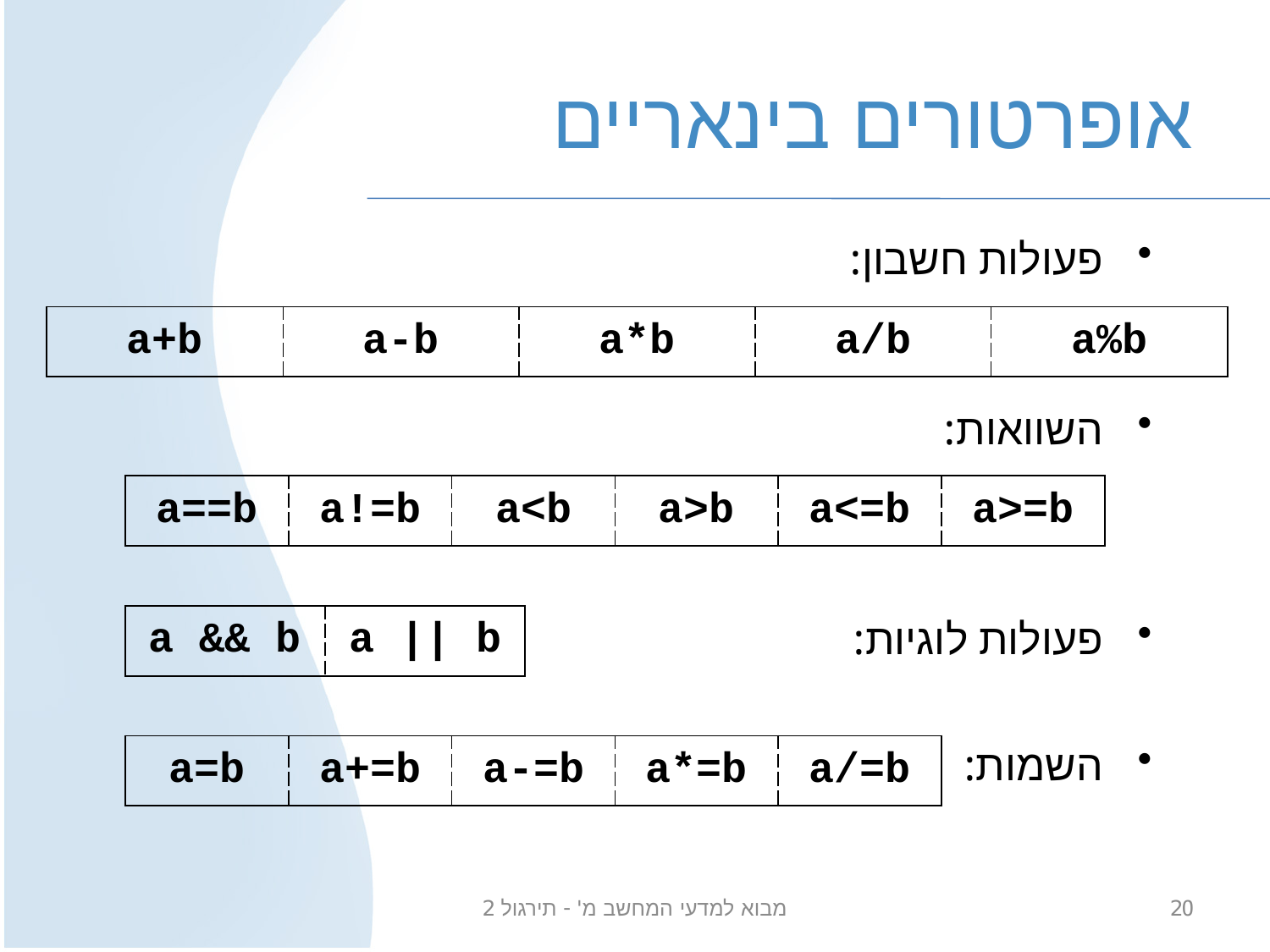

# אופרטורים בינאריים
פעולות חשבון:
| a+b | a-b | a\*b | a/b | a%b |
| --- | --- | --- | --- | --- |
השוואות:
| a==b | a!=b | a<b | a>b | a<=b | a>=b |
| --- | --- | --- | --- | --- | --- |
| a && b | a || b |
| --- | --- |
פעולות לוגיות:
השמות:
| a=b | a+=b | a-=b | a\*=b | a/=b |
| --- | --- | --- | --- | --- |
מבוא למדעי המחשב מ' - תירגול 2
20